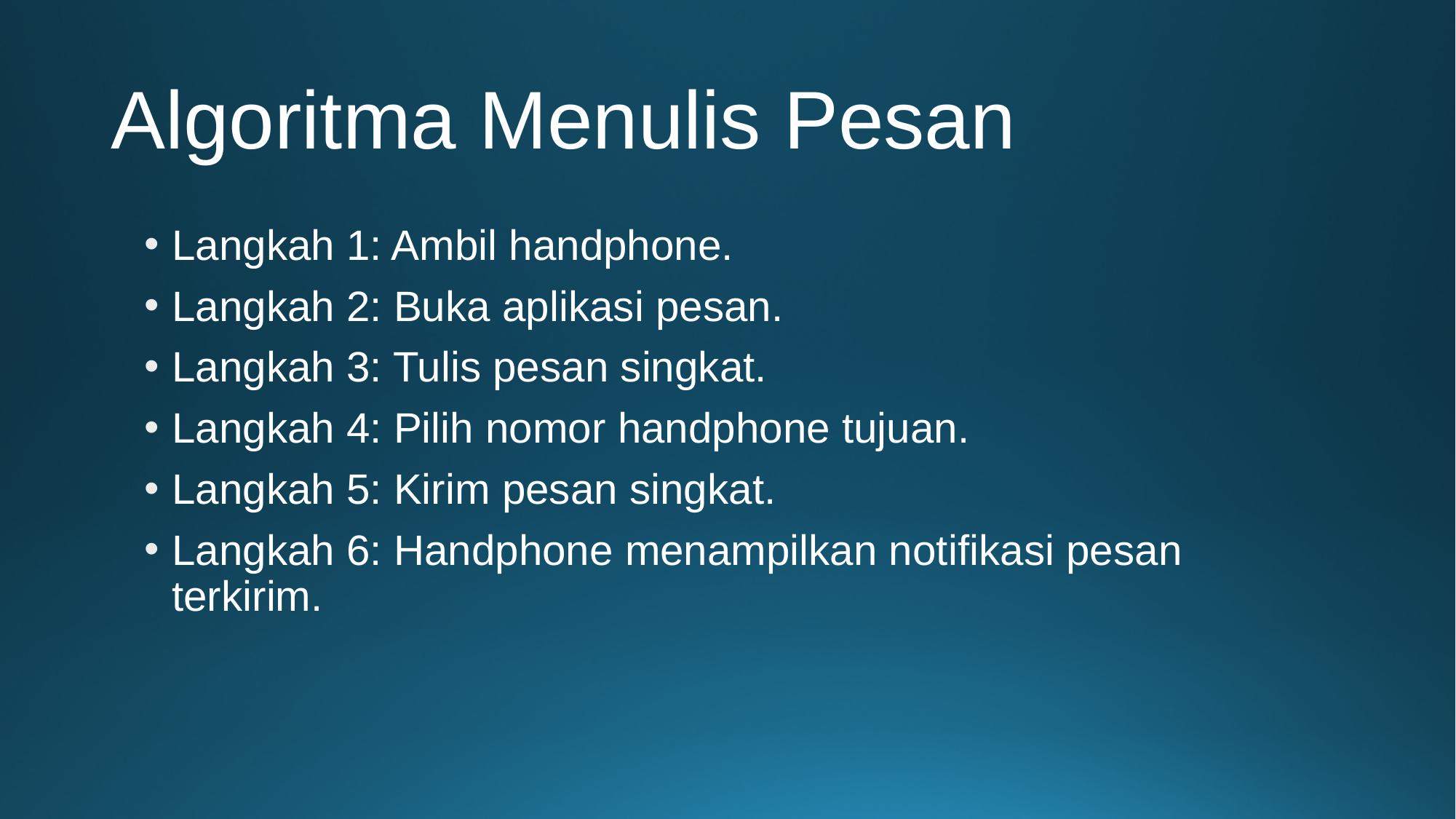

# Algoritma Menulis Pesan
Langkah 1: Ambil handphone.
Langkah 2: Buka aplikasi pesan.
Langkah 3: Tulis pesan singkat.
Langkah 4: Pilih nomor handphone tujuan.
Langkah 5: Kirim pesan singkat.
Langkah 6: Handphone menampilkan notifikasi pesan terkirim.